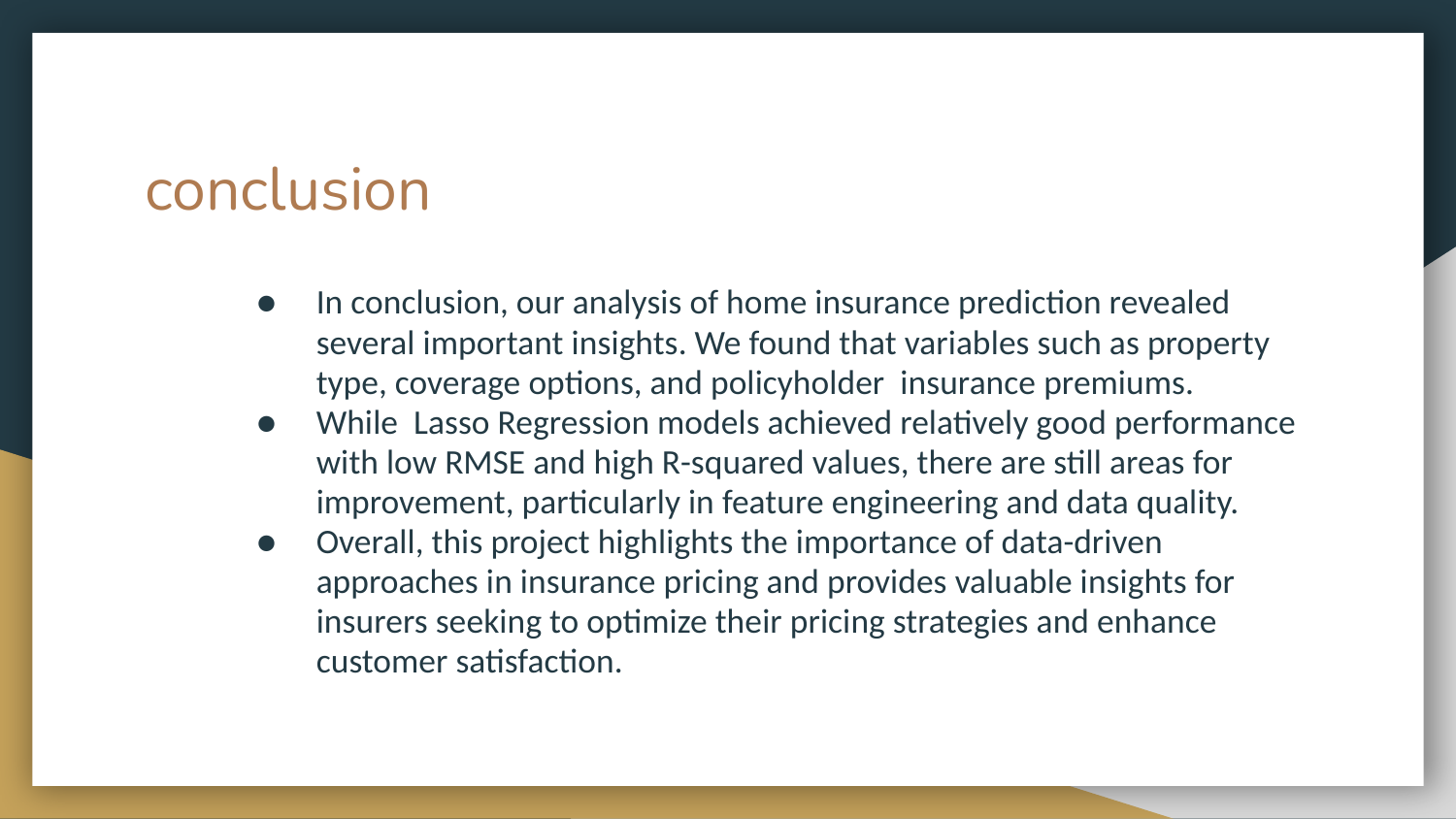

# conclusion
In conclusion, our analysis of home insurance prediction revealed several important insights. We found that variables such as property type, coverage options, and policyholder  insurance premiums.
While  Lasso Regression models achieved relatively good performance with low RMSE and high R-squared values, there are still areas for improvement, particularly in feature engineering and data quality.
Overall, this project highlights the importance of data-driven approaches in insurance pricing and provides valuable insights for insurers seeking to optimize their pricing strategies and enhance customer satisfaction.